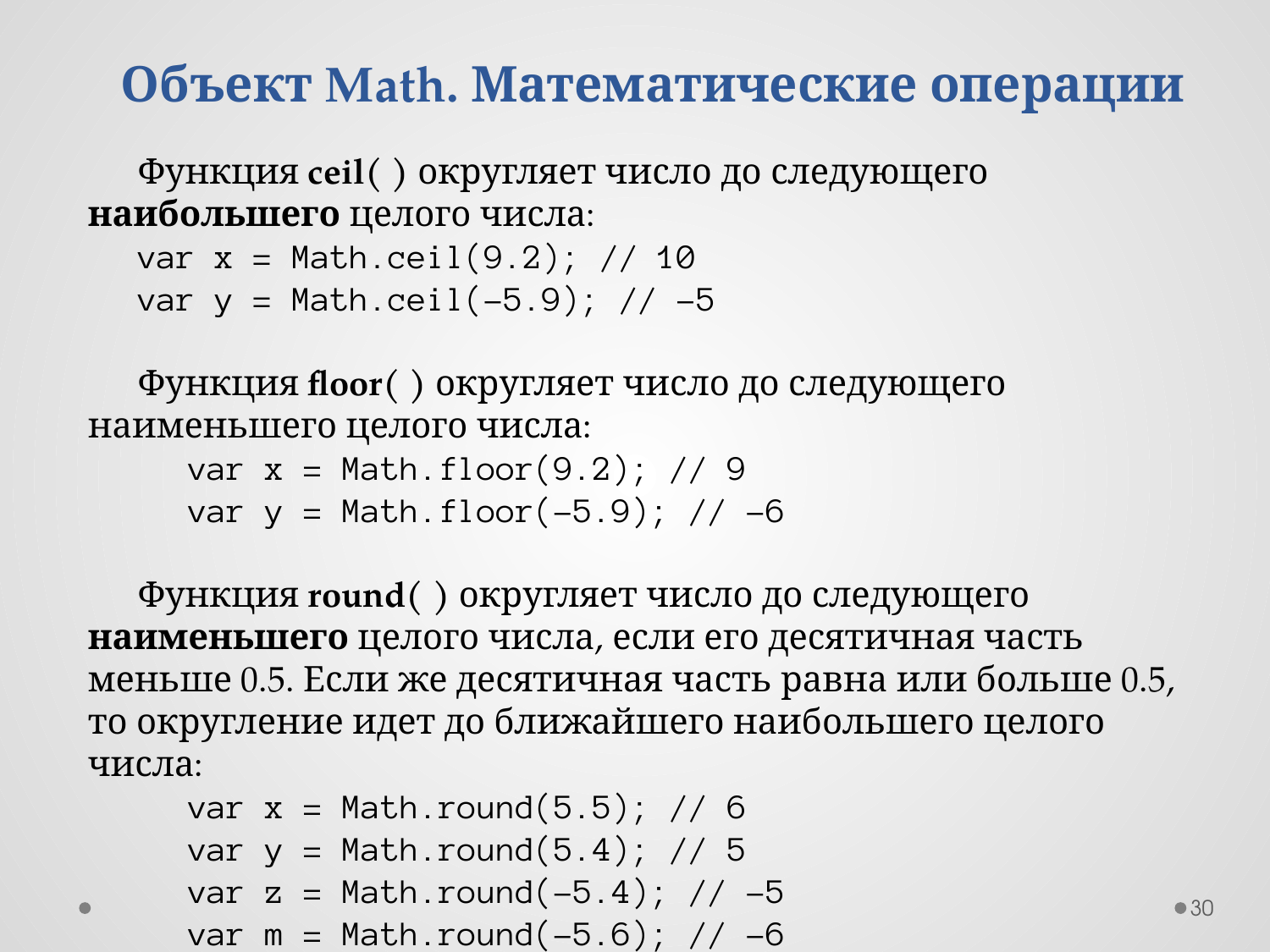

Объект Math. Математические операции
Функция ceil( ) округляет число до следующего наибольшего целого числа:
var x = Math.ceil(9.2); // 10
var y = Math.ceil(-5.9); // -5

Функция floor( ) округляет число до следующего наименьшего целого числа:
var x = Math.floor(9.2); // 9
var y = Math.floor(-5.9); // -6

Функция round( ) округляет число до следующего наименьшего целого числа, если его десятичная часть меньше 0.5. Если же десятичная часть равна или больше 0.5, то округление идет до ближайшего наибольшего целого числа:
var x = Math.round(5.5); // 6
var y = Math.round(5.4); // 5
var z = Math.round(-5.4); // -5
var m = Math.round(-5.6); // -6
30